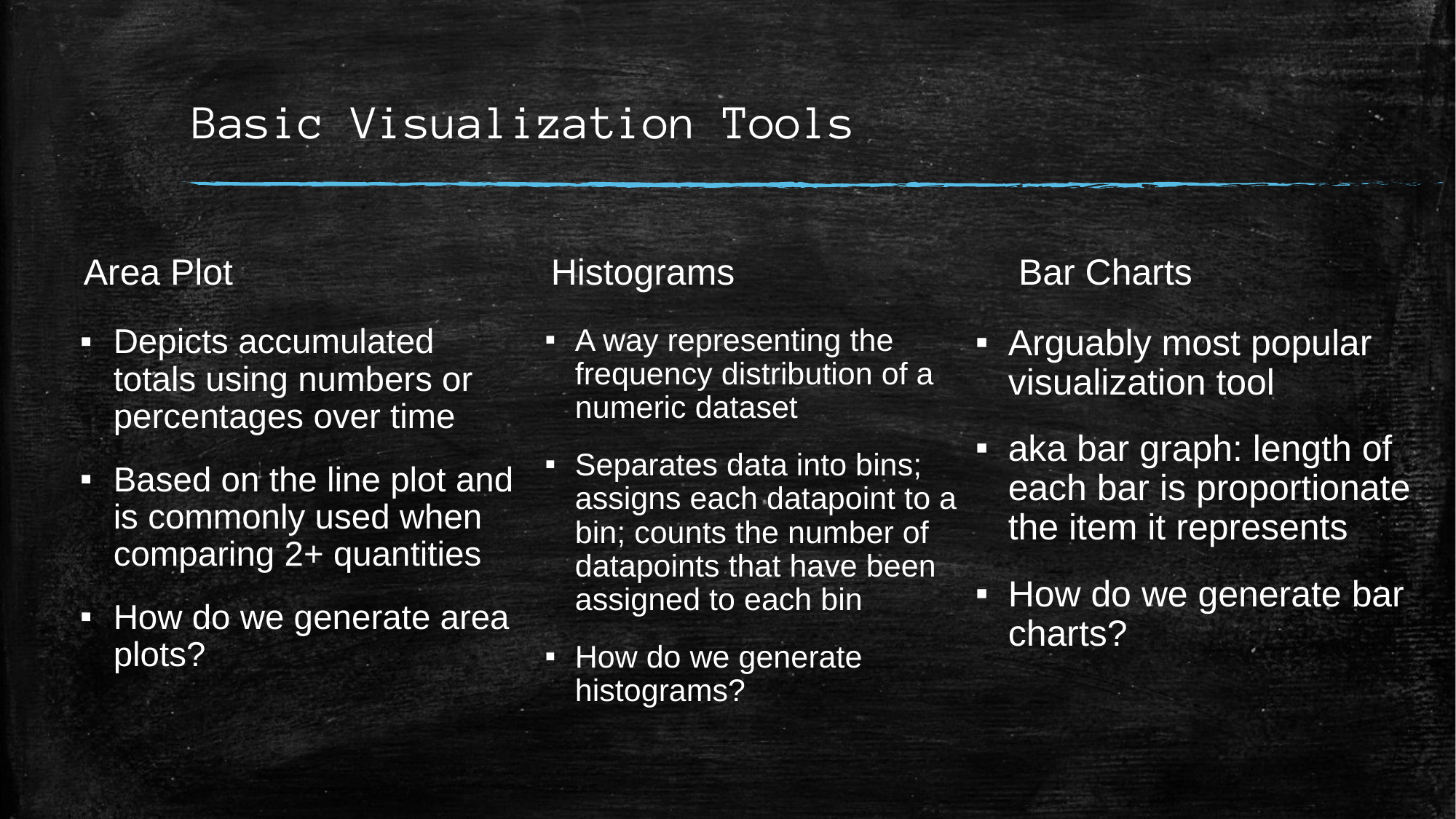

# Basic Visualization Tools
Histograms
Area Plot
Bar Charts
A way representing the frequency distribution of a numeric dataset
Separates data into bins; assigns each datapoint to a bin; counts the number of datapoints that have been assigned to each bin
How do we generate histograms?
Arguably most popular visualization tool
aka bar graph: length of each bar is proportionate the item it represents
How do we generate bar charts?
Depicts accumulated totals using numbers or percentages over time
Based on the line plot and is commonly used when comparing 2+ quantities
How do we generate area plots?